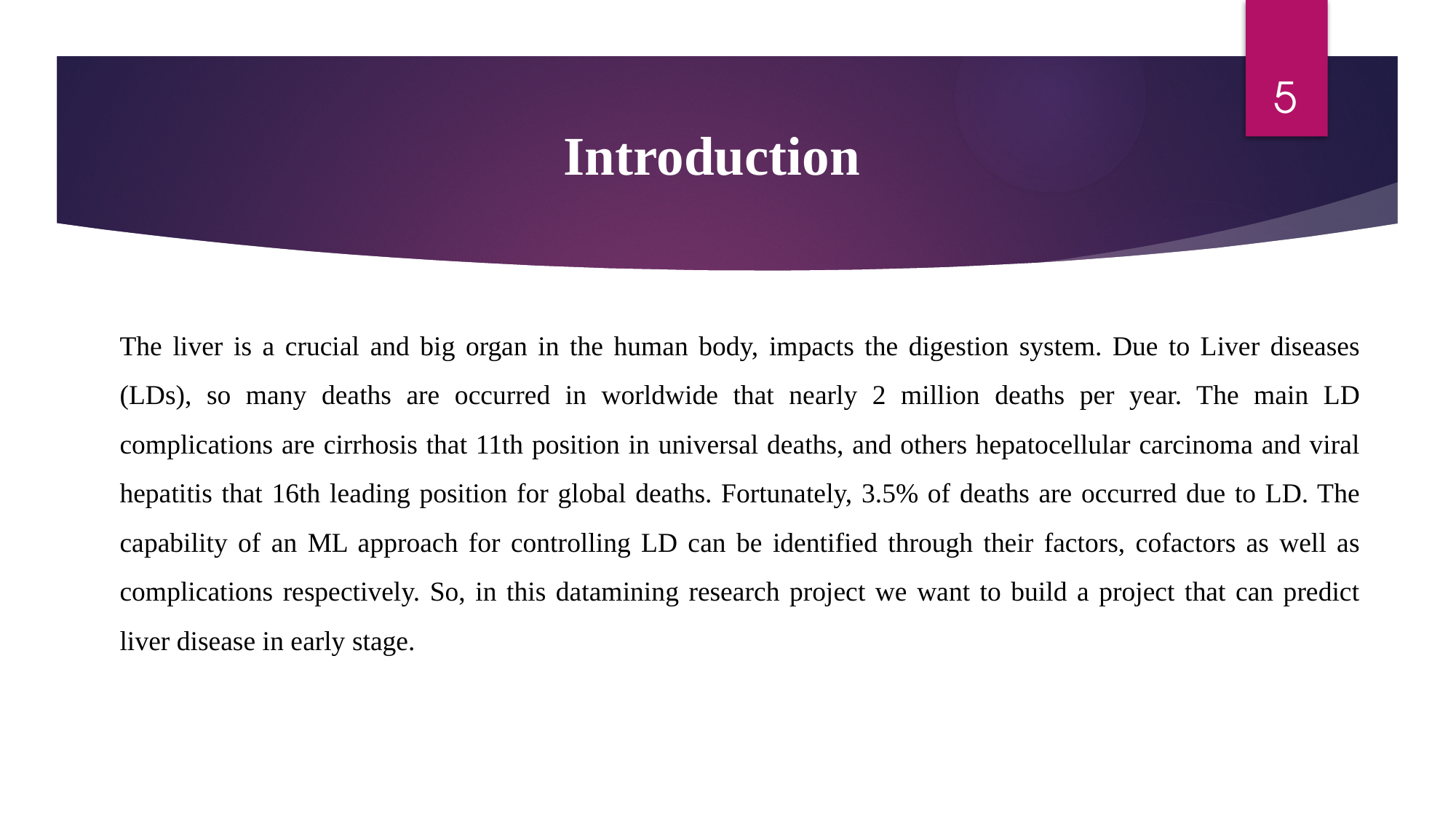

5
# Introduction
The liver is a crucial and big organ in the human body, impacts the digestion system. Due to Liver diseases (LDs), so many deaths are occurred in worldwide that nearly 2 million deaths per year. The main LD complications are cirrhosis that 11th position in universal deaths, and others hepatocellular carcinoma and viral hepatitis that 16th leading position for global deaths. Fortunately, 3.5% of deaths are occurred due to LD. The capability of an ML approach for controlling LD can be identified through their factors, cofactors as well as complications respectively. So, in this datamining research project we want to build a project that can predict liver disease in early stage.